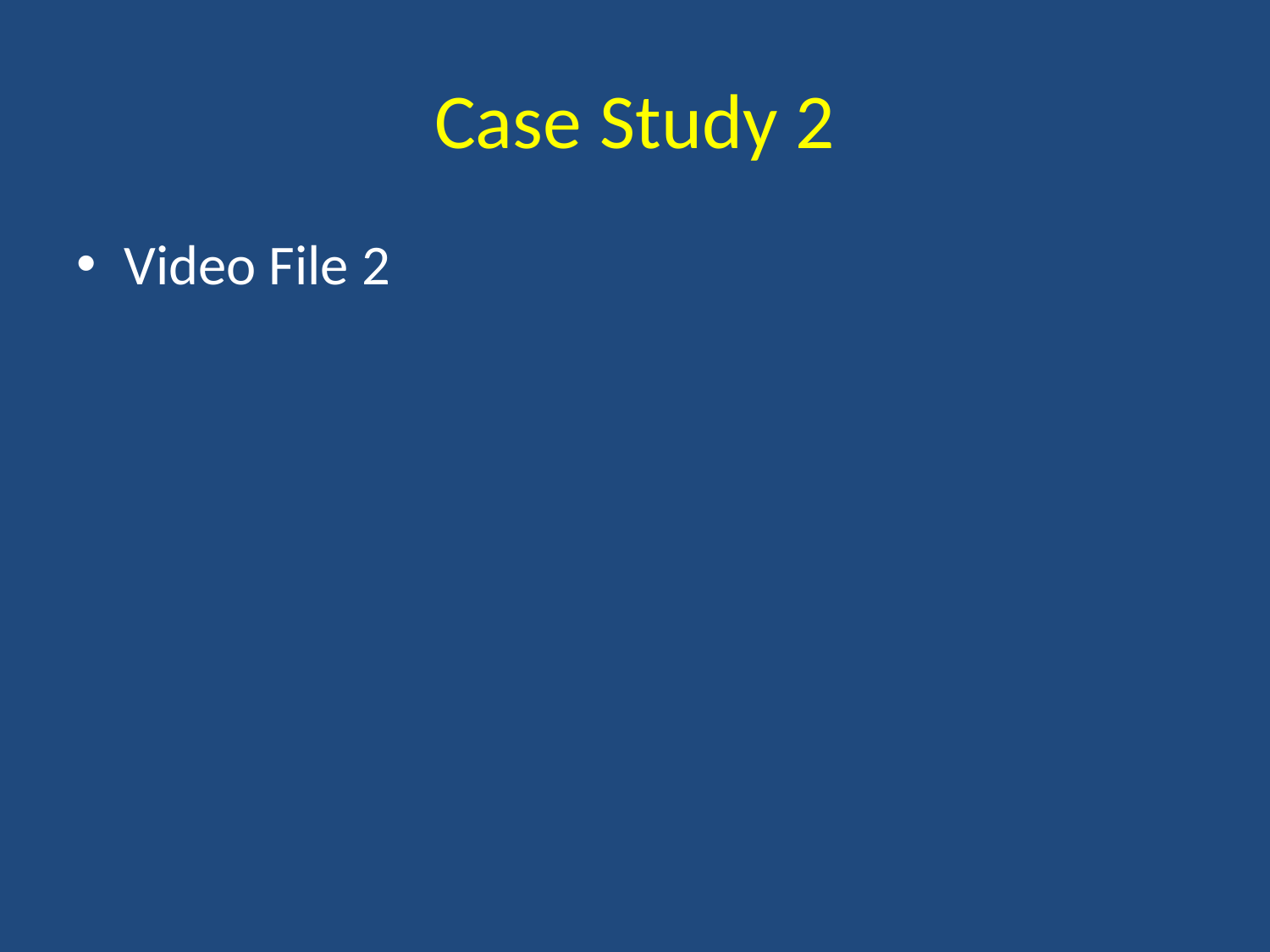

# Case Study 2
Video File 2